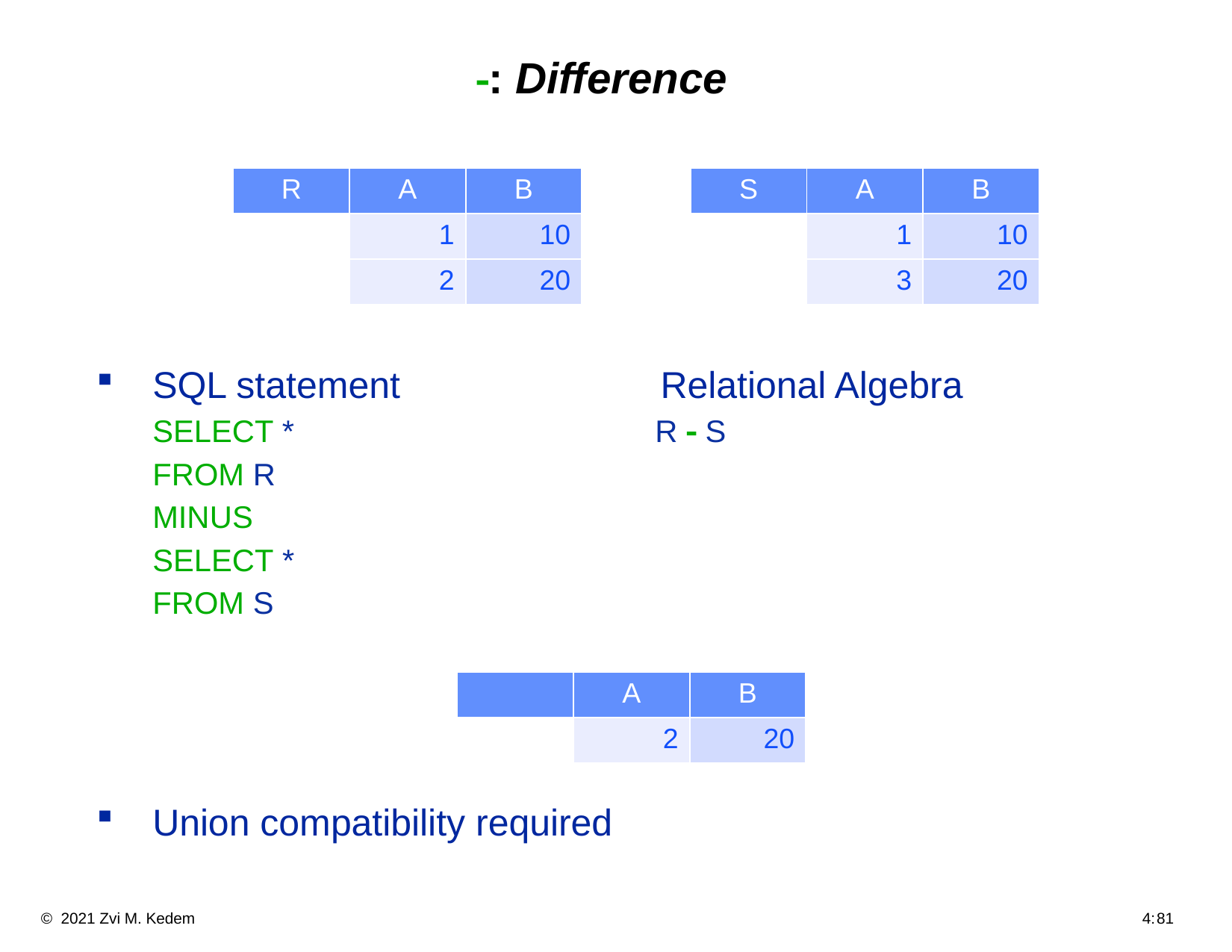

# −: Difference

SQL statement                         Relational Algebra
SELECT *                                          R − S
FROM R
MINUS
SELECT *
FROM S

Union compatibility required
| R | A | B |
| --- | --- | --- |
|  | 1 | 10 |
|  | 2 | 20 |
| S | A | B |
| --- | --- | --- |
|  | 1 | 10 |
|  | 3 | 20 |
|  | A | B |
| --- | --- | --- |
|  | 2 | 20 |